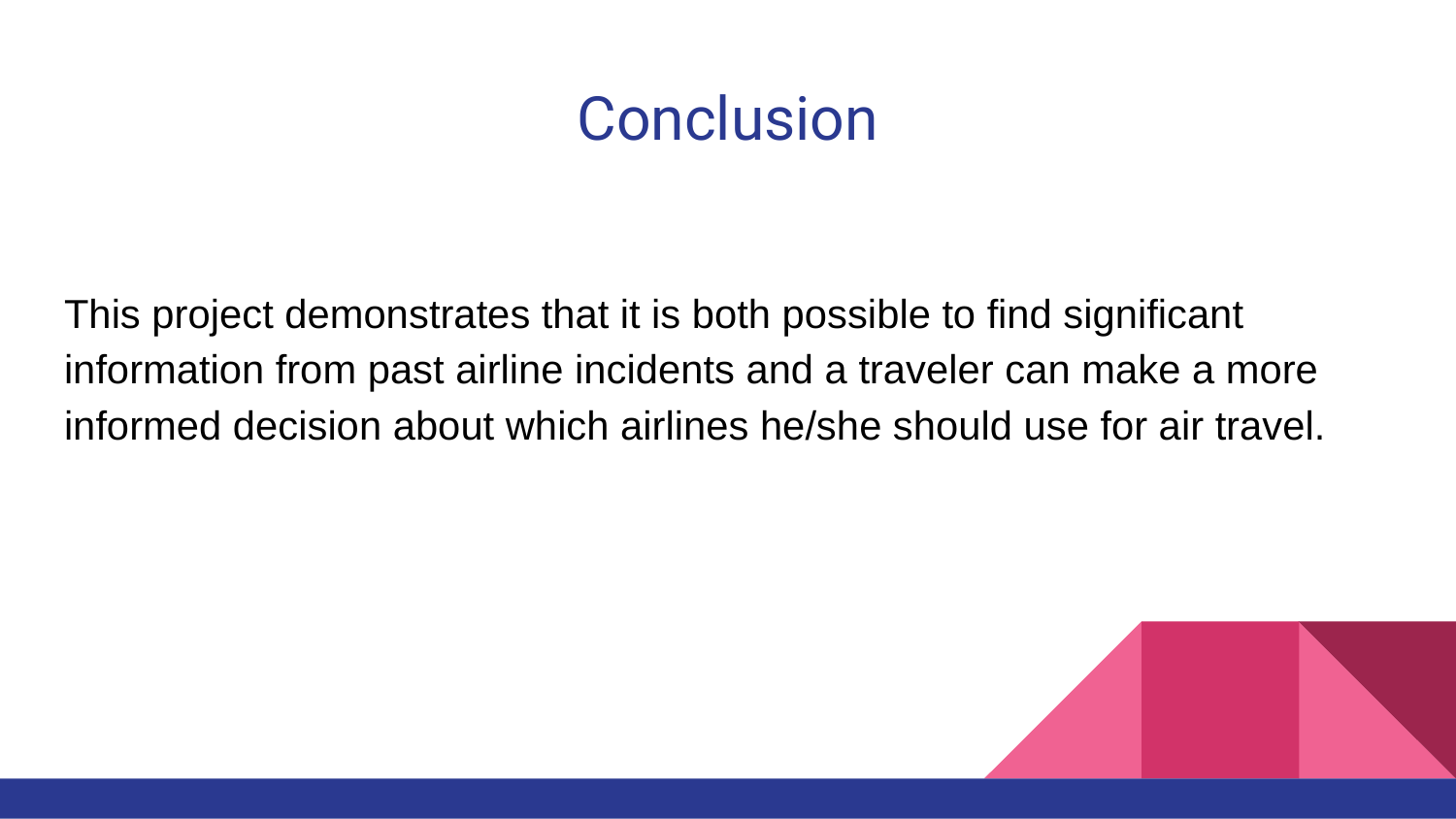

# Conclusion

This project demonstrates that it is both possible to find significant information from past airline incidents and a traveler can make a more informed decision about which airlines he/she should use for air travel.